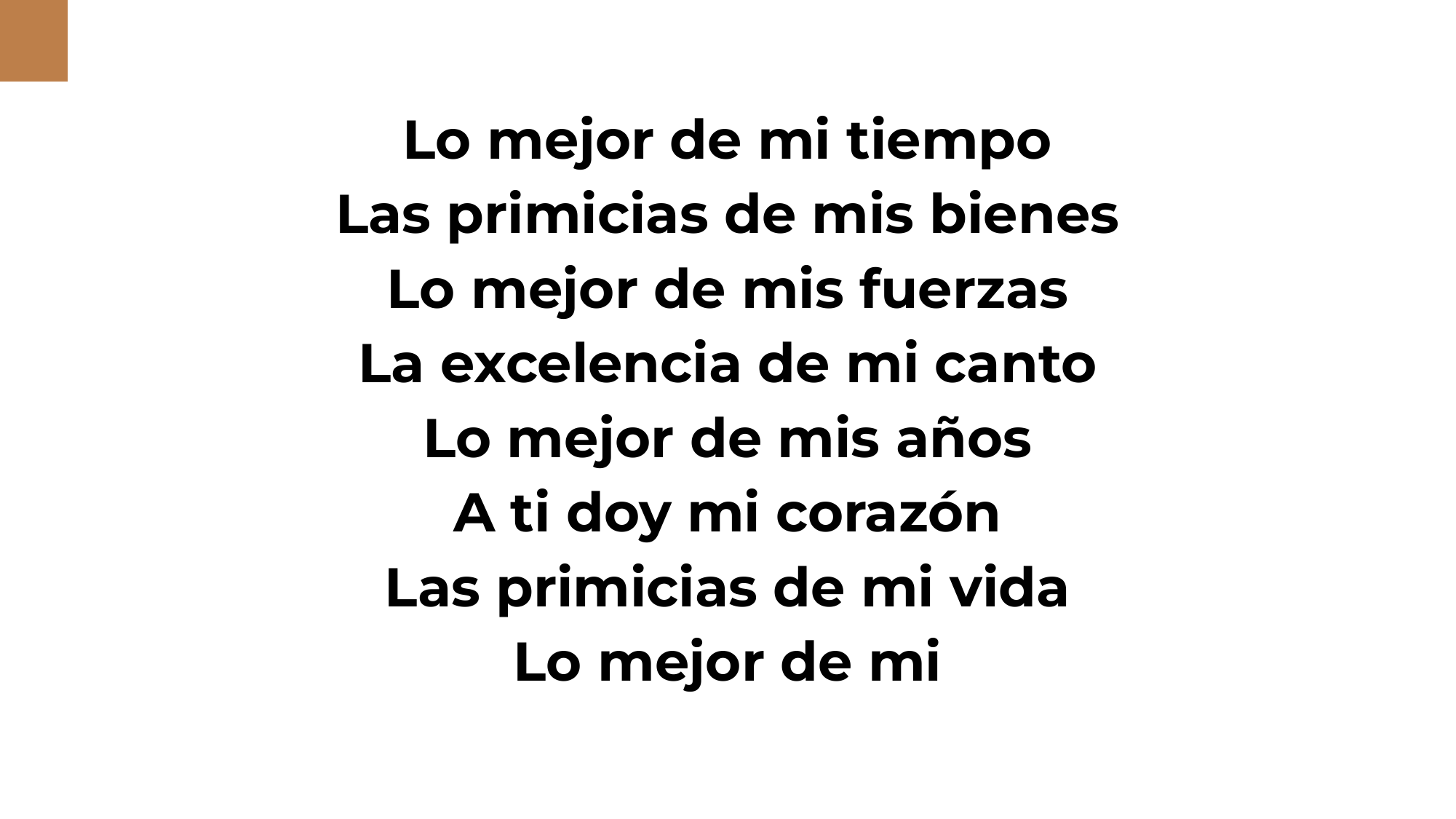

Lo mejor de mi tiempo
Las primicias de mis bienes
Lo mejor de mis fuerzas
La excelencia de mi canto
Lo mejor de mis años
A ti doy mi corazón
Las primicias de mi vida
Lo mejor de mi